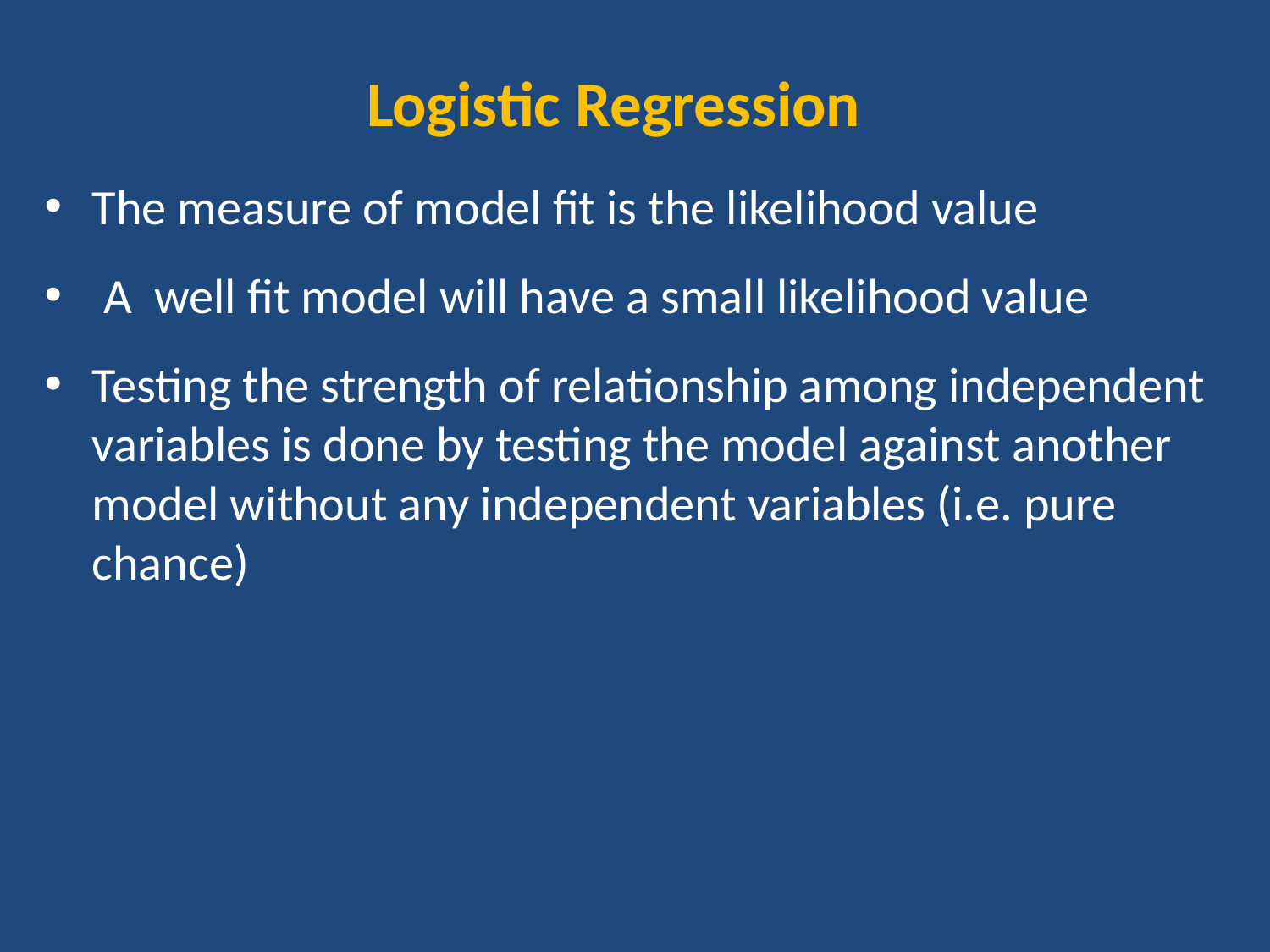

Logistic Regression
The measure of model fit is the likelihood value

 A  well fit model will have a small likelihood value

Testing the strength of relationship among independent variables is done by testing the model against another model without any independent variables (i.e. pure chance)